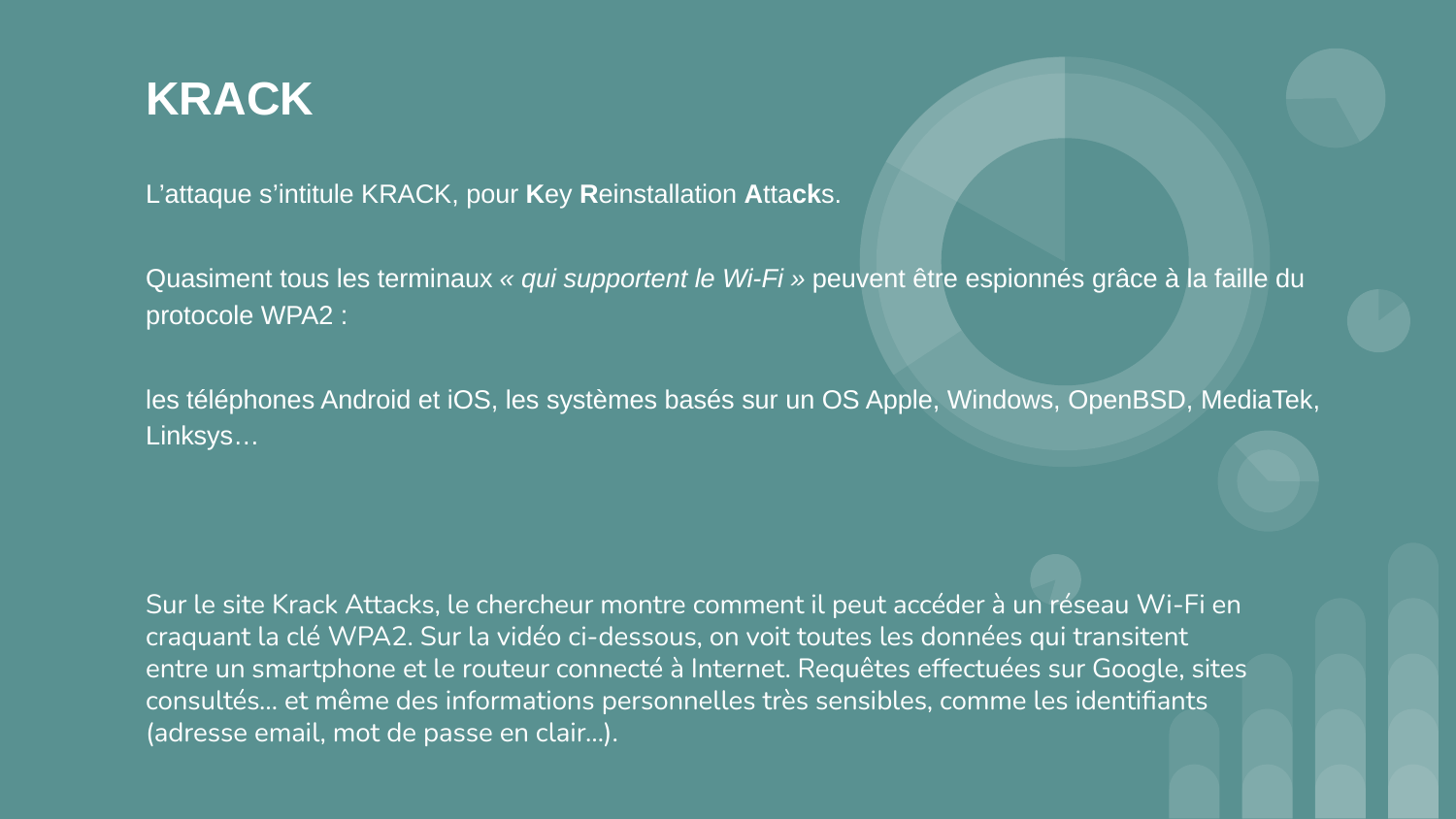

# KRACK
L’attaque s’intitule KRACK, pour Key Reinstallation Attacks.
Quasiment tous les terminaux « qui supportent le Wi-Fi » peuvent être espionnés grâce à la faille du protocole WPA2 :
les téléphones Android et iOS, les systèmes basés sur un OS Apple, Windows, OpenBSD, MediaTek, Linksys…

Sur le site Krack Attacks, le chercheur montre comment il peut accéder à un réseau Wi-Fi en craquant la clé WPA2. Sur la vidéo ci-dessous, on voit toutes les données qui transitent entre un smartphone et le routeur connecté à Internet. Requêtes effectuées sur Google, sites consultés… et même des informations personnelles très sensibles, comme les identifiants (adresse email, mot de passe en clair…).